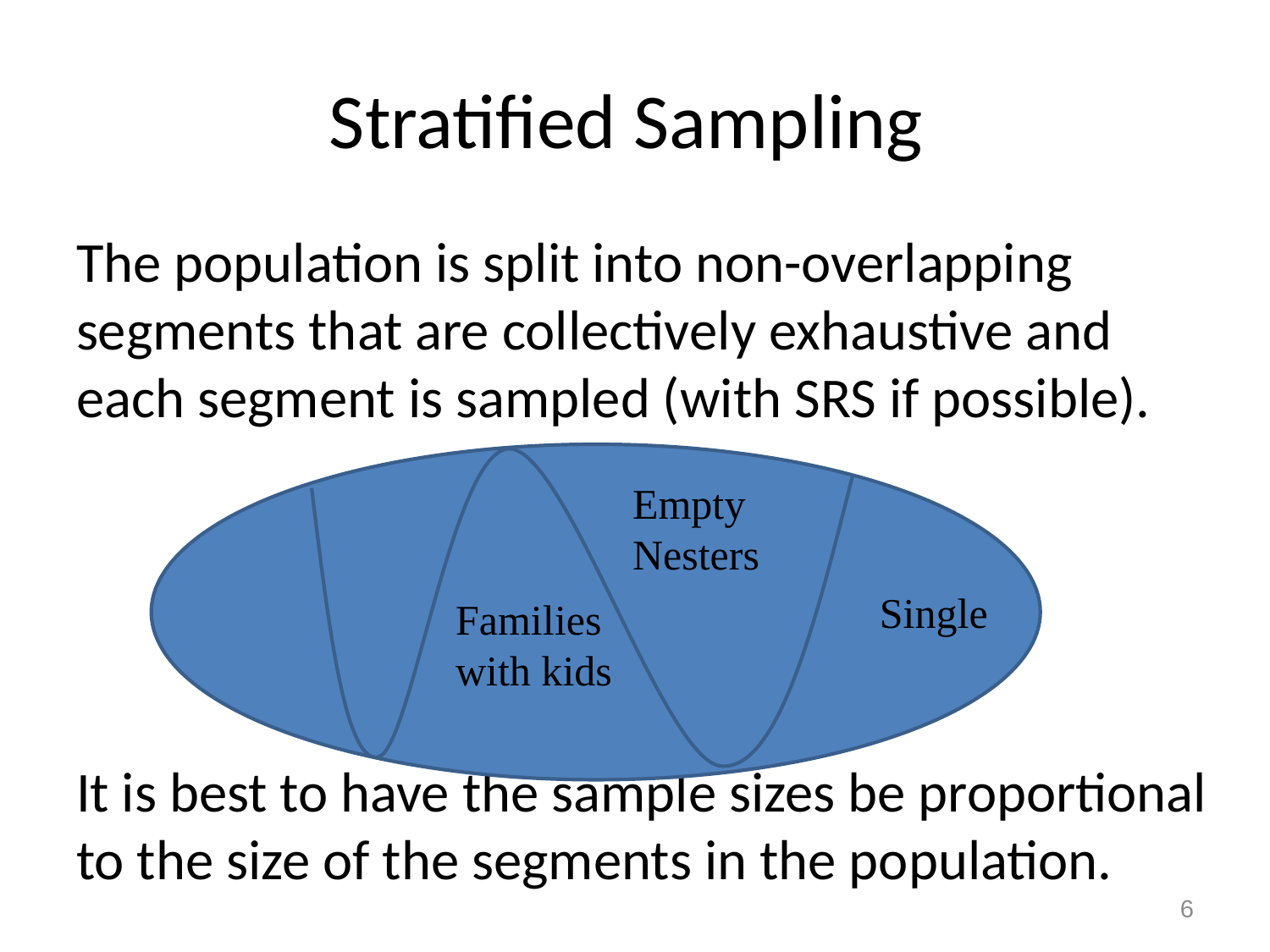

# Stratified Sampling
The population is split into non-overlapping segments that are collectively exhaustive and each segment is sampled (with SRS if possible).

It is best to have the sample sizes be proportional to the size of the segments in the population.

Empty Nesters
Single
Families with kids
6